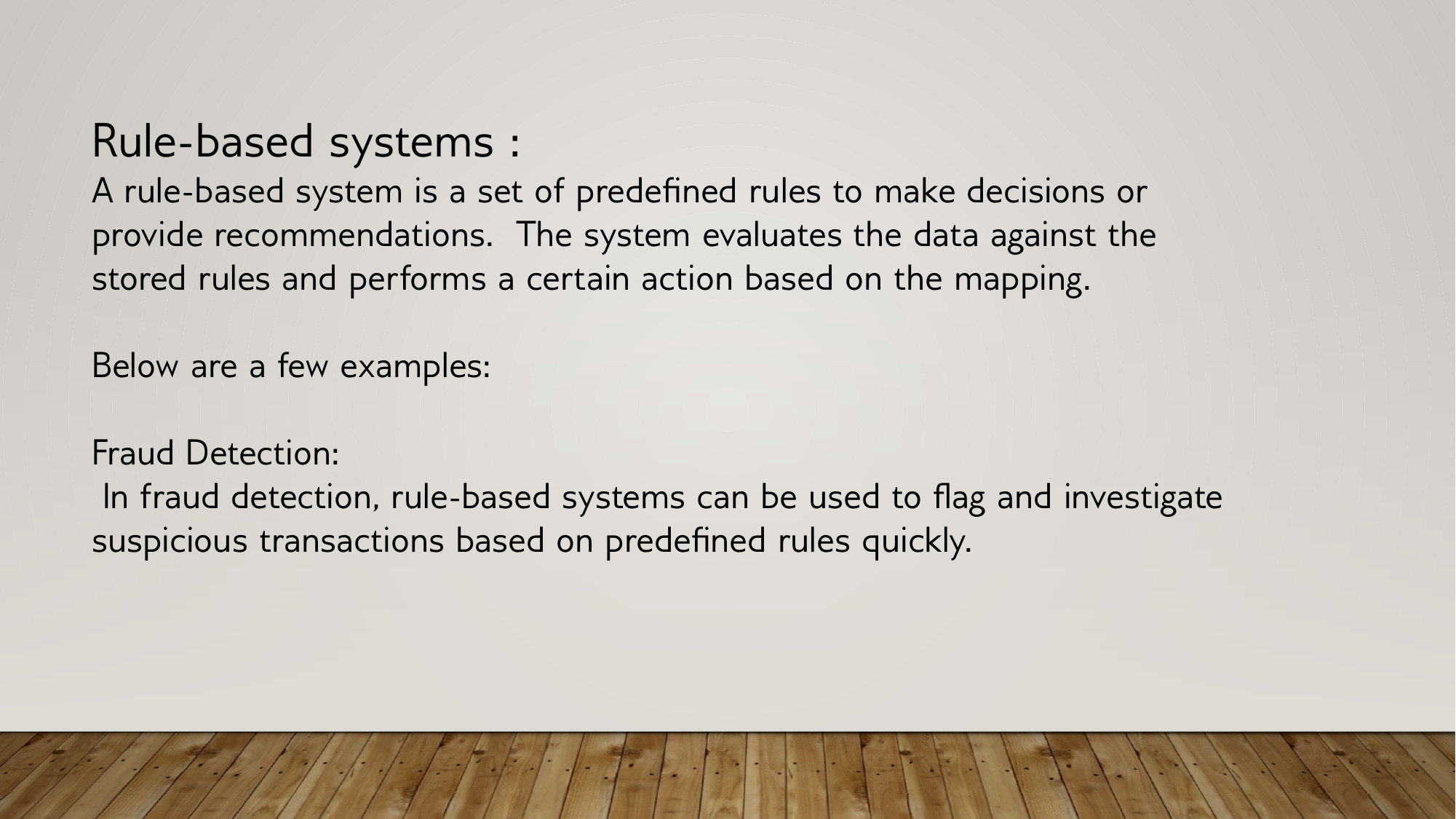

Rule-based systems :
A rule-based system is a set of predefined rules to make decisions or provide recommendations.  The system evaluates the data against the stored rules and performs a certain action based on the mapping.

Below are a few examples:

Fraud Detection:
 In fraud detection, rule-based systems can be used to flag and investigate suspicious transactions based on predefined rules quickly.